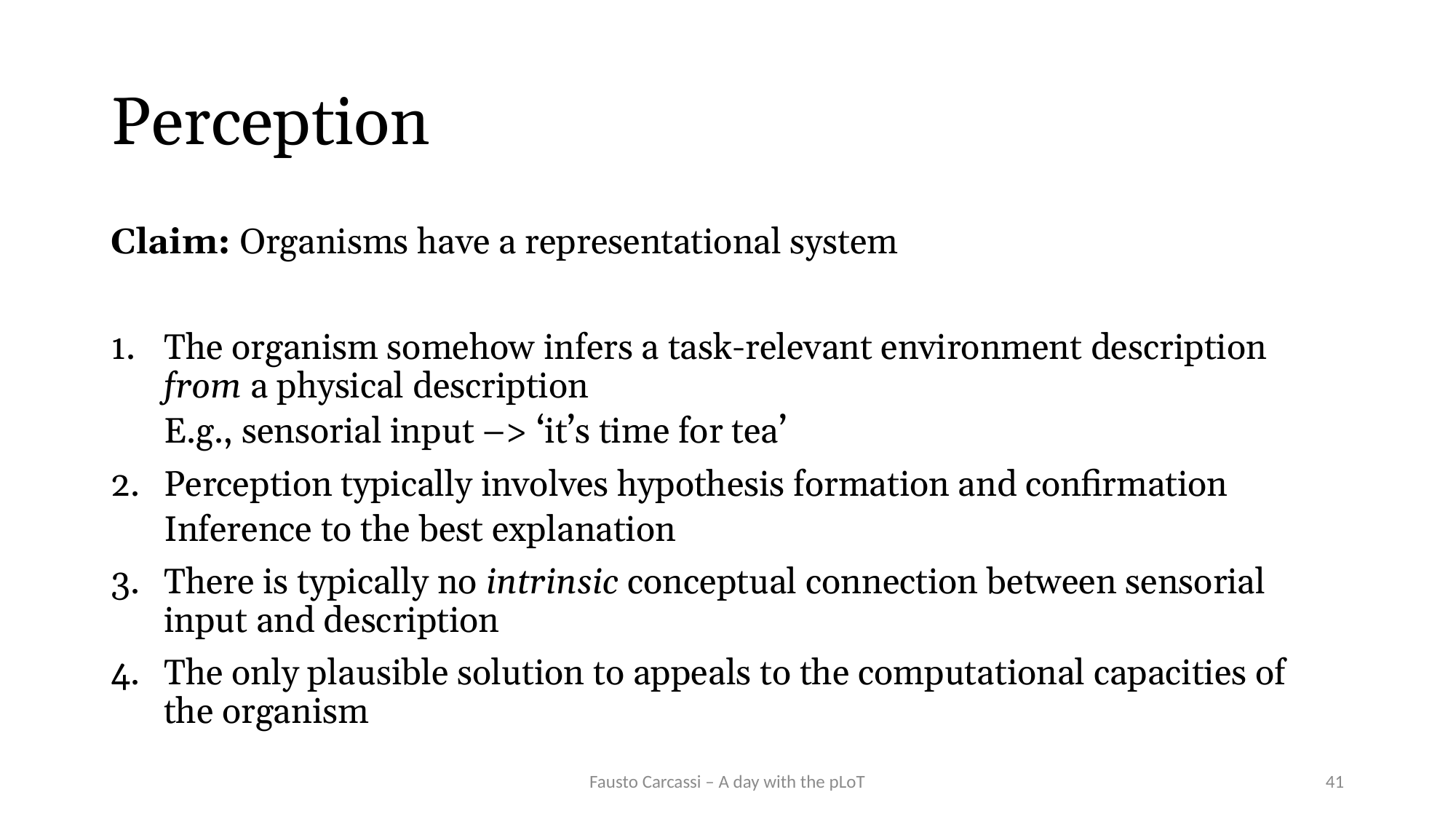

# Perception
Claim: Organisms have a representational system

The organism somehow infers a task-relevant environment description from a physical description
	E.g., sensorial input –> ‘it’s time for tea’
Perception typically involves hypothesis formation and confirmation
	Inference to the best explanation
There is typically no intrinsic conceptual connection between sensorial input and description
The only plausible solution to appeals to the computational capacities of the organism

Fausto Carcassi – A day with the pLoT
41